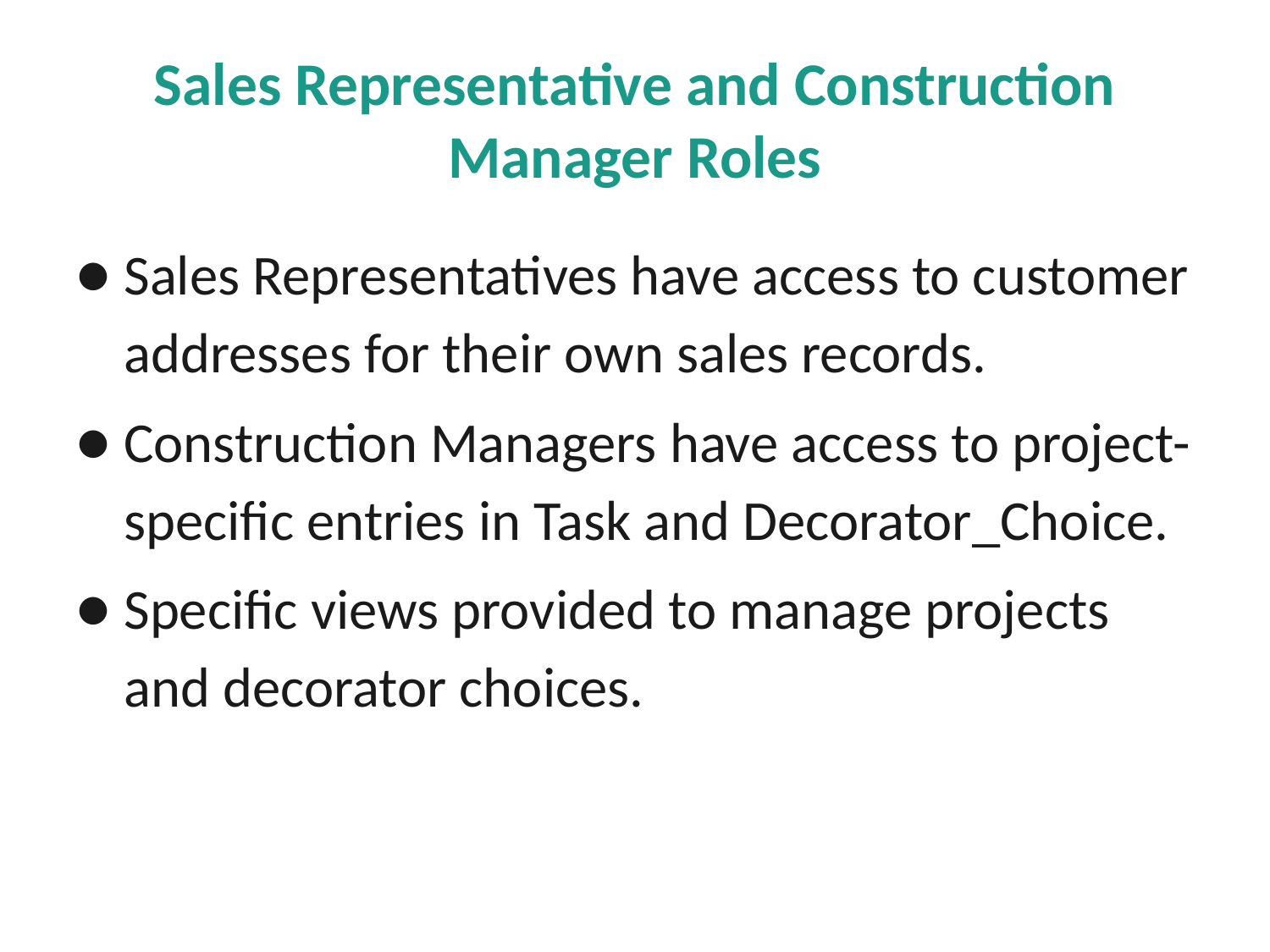

# Sales Representative and Construction Manager Roles
Sales Representatives have access to customer addresses for their own sales records.
Construction Managers have access to project-specific entries in Task and Decorator_Choice.
Specific views provided to manage projects and decorator choices.